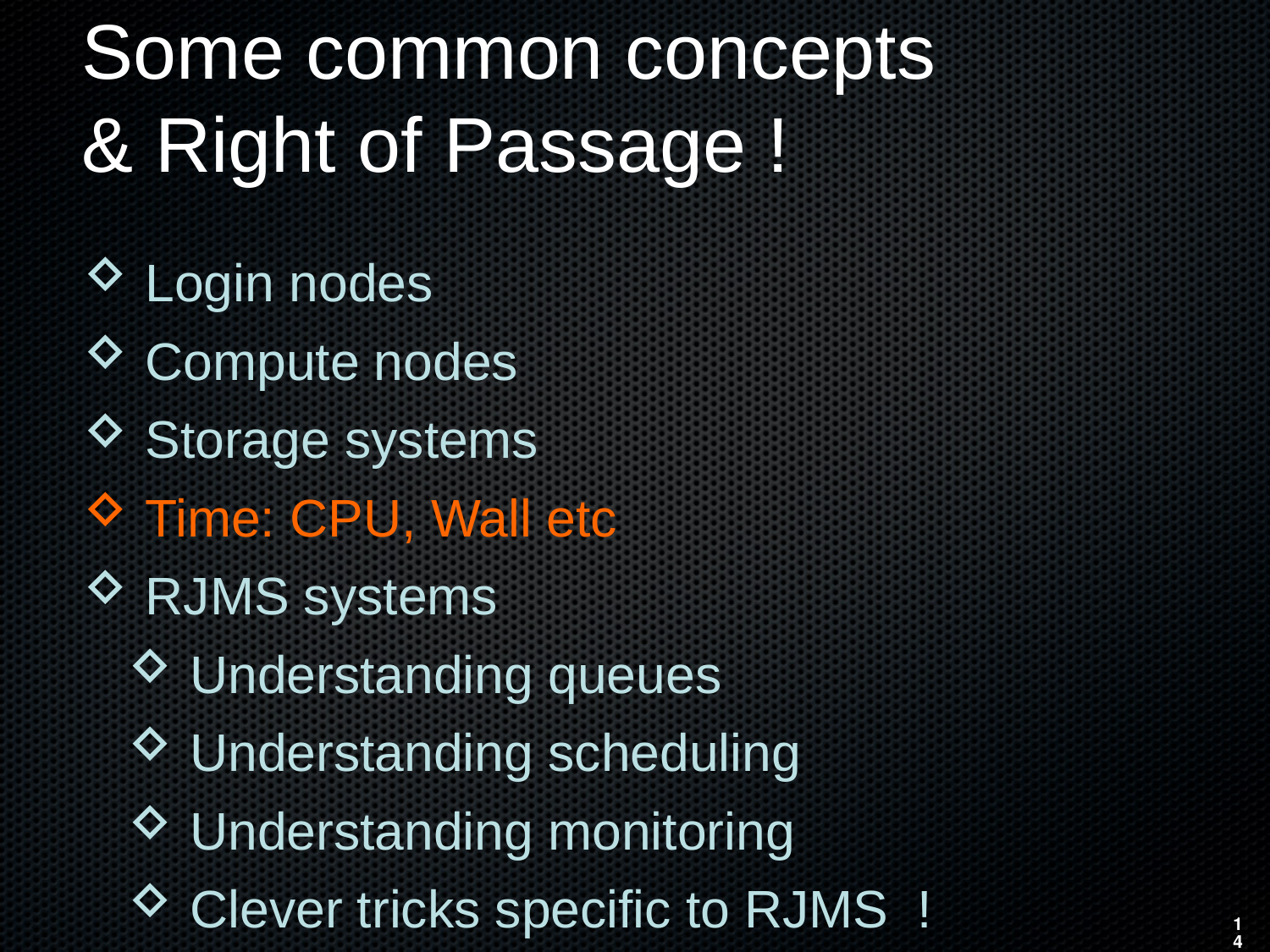

# Some common concepts & Right of Passage !
Login nodes
Compute nodes
Storage systems
Time: CPU, Wall etc
RJMS systems
Understanding queues
Understanding scheduling
Understanding monitoring
Clever tricks specific to RJMS  !
14